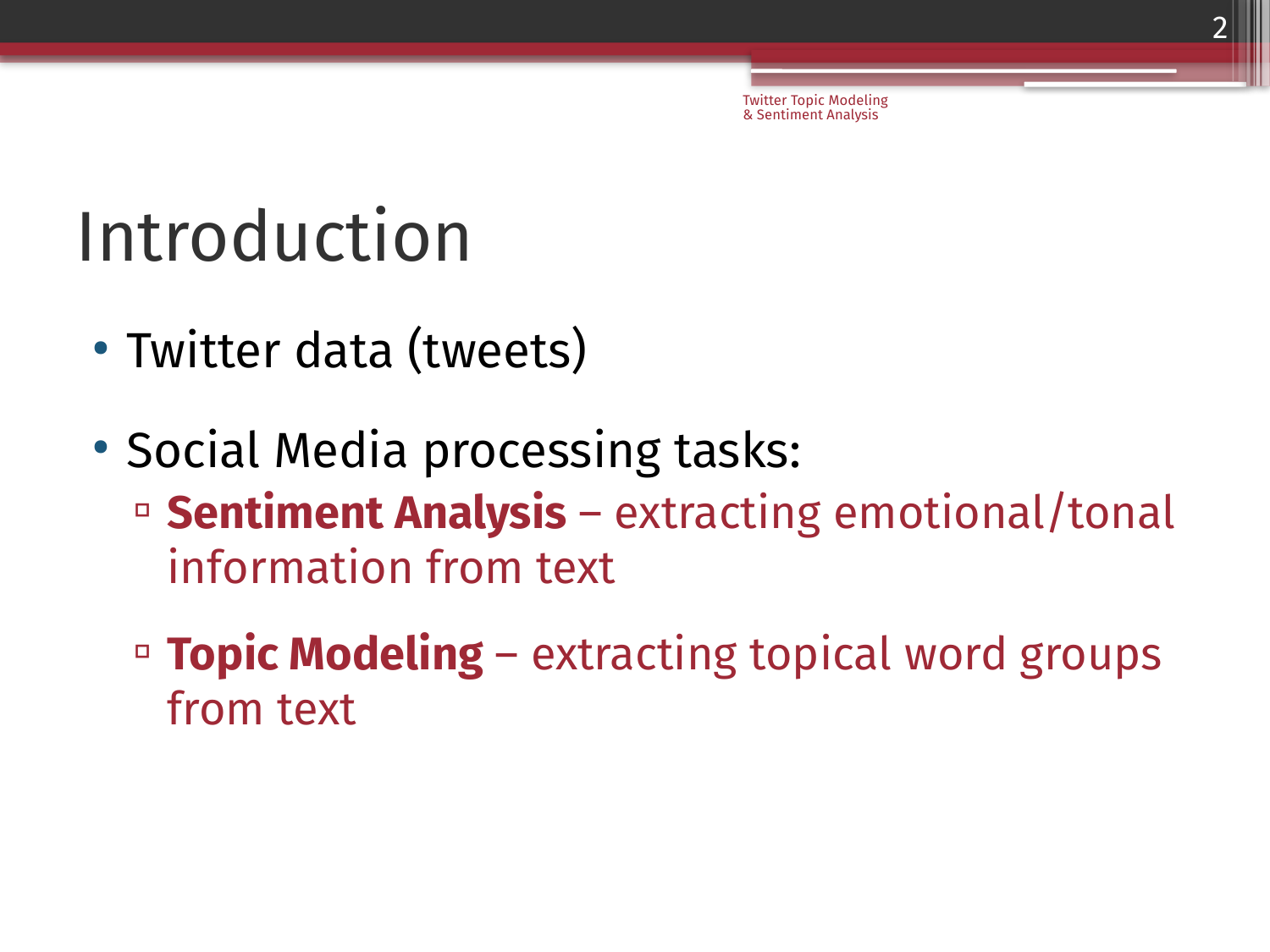

2
Twitter Topic Modeling & Sentiment Analysis
# Introduction
Twitter data (tweets)

Social Media processing tasks:
Sentiment Analysis – extracting emotional/tonal information from text

Topic Modeling – extracting topical word groups from text